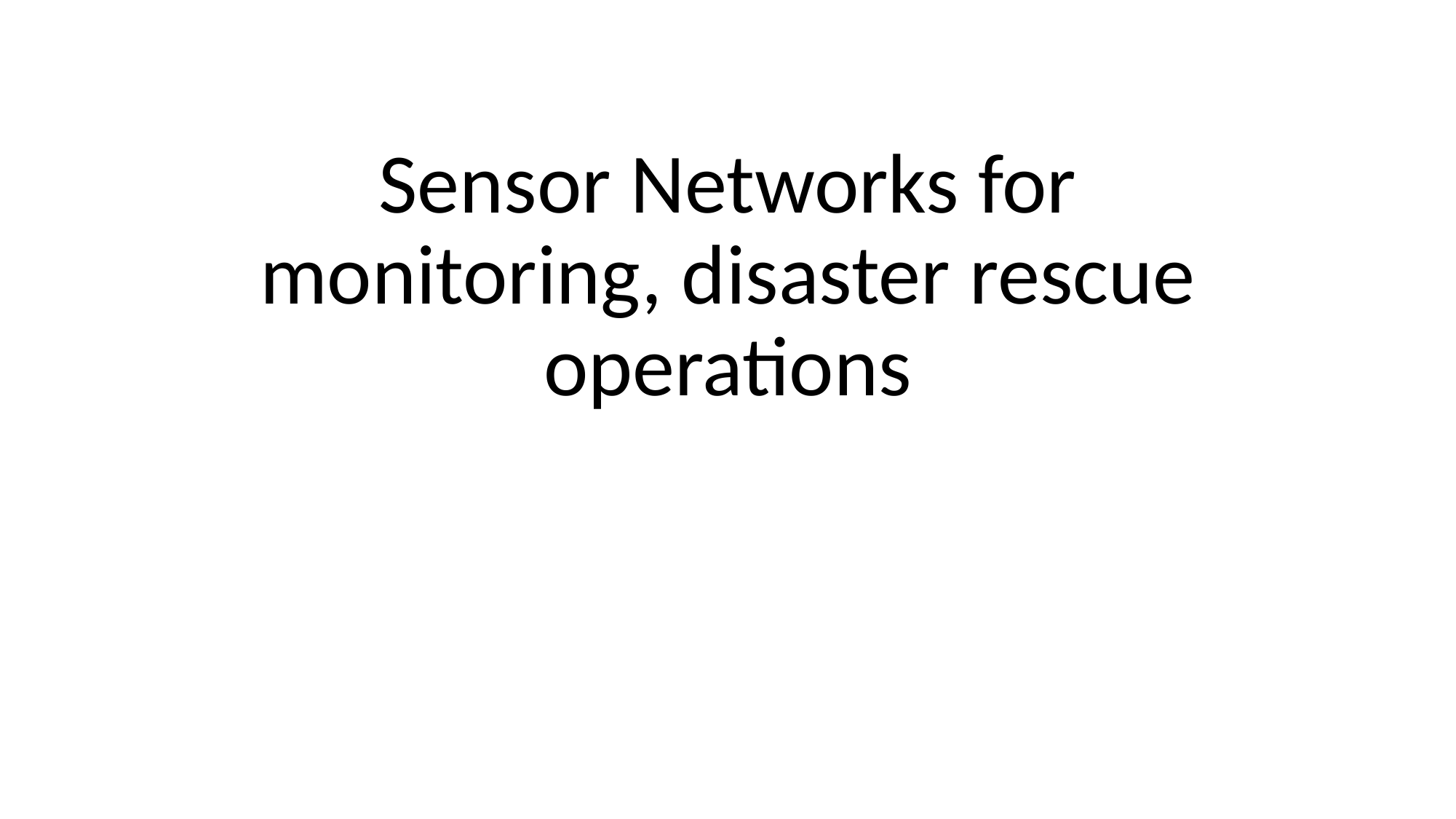

# Sensor Networks for monitoring, disaster rescue operations